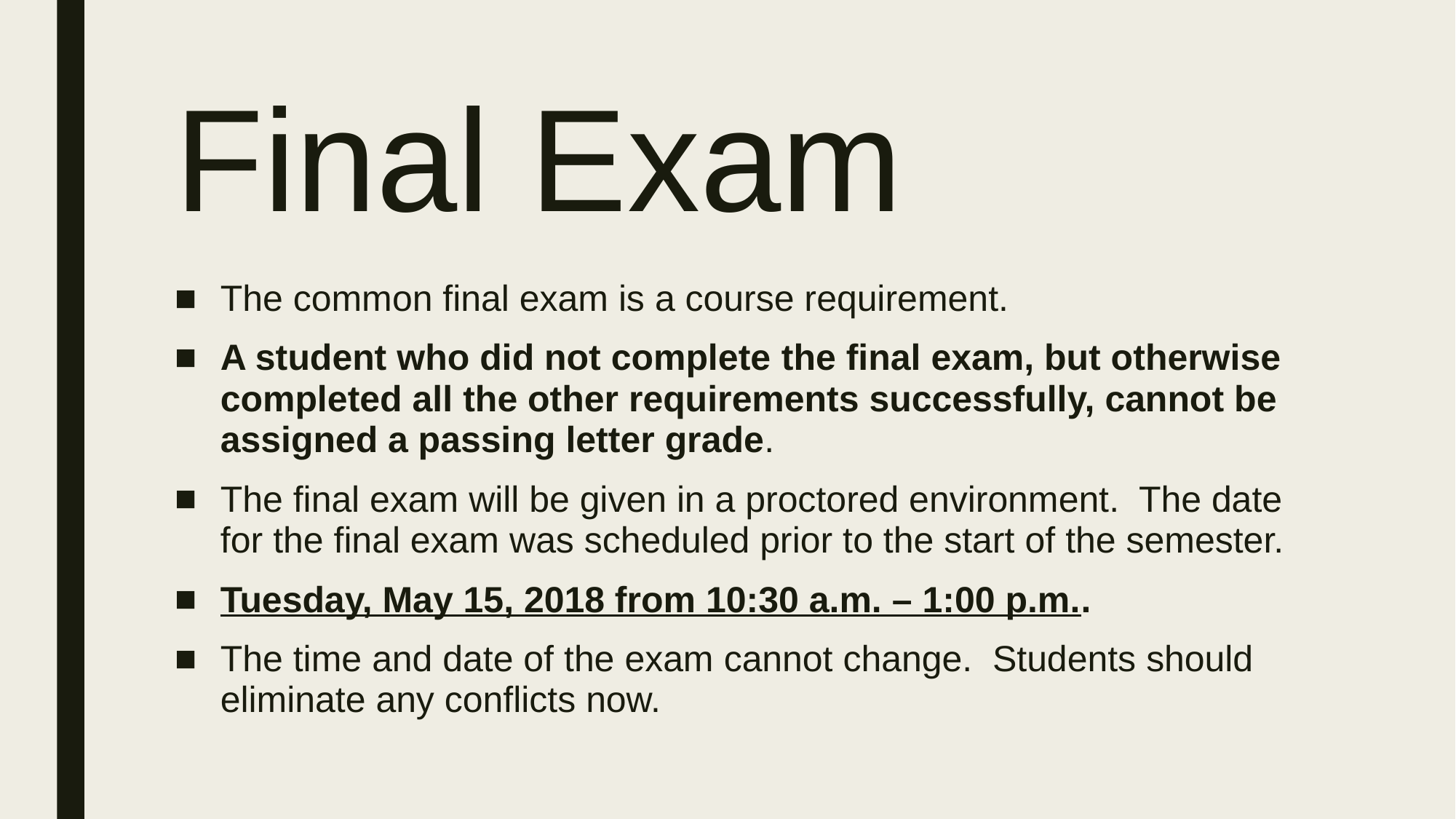

# Final Exam
The common final exam is a course requirement.
A student who did not complete the final exam, but otherwise completed all the other requirements successfully, cannot be assigned a passing letter grade.
The final exam will be given in a proctored environment.  The date for the final exam was scheduled prior to the start of the semester.
Tuesday, May 15, 2018 from 10:30 a.m. – 1:00 p.m..
The time and date of the exam cannot change.  Students should eliminate any conflicts now.